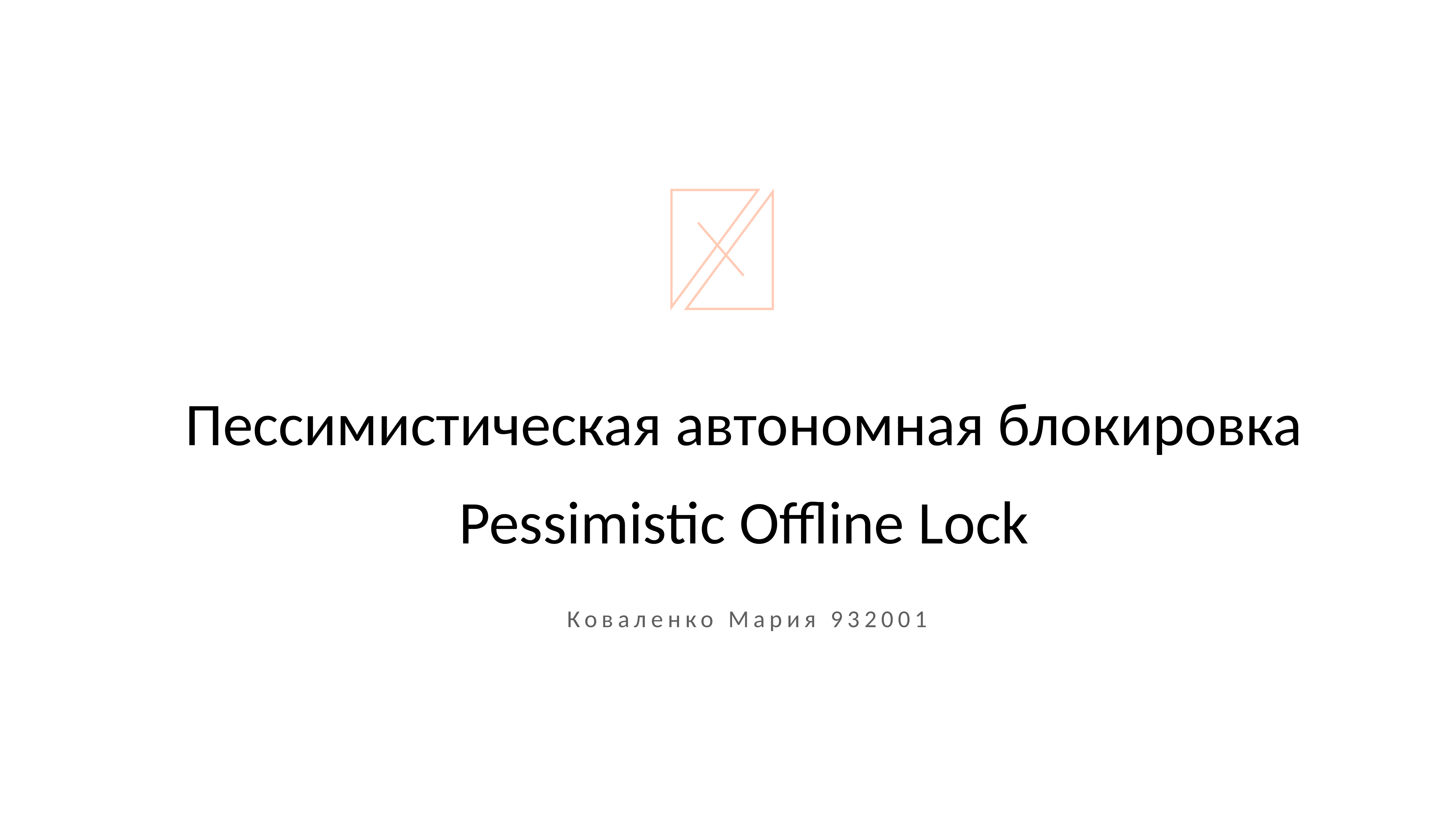

Пессимистическая автономная блокировка Pessimistic Offline Lock
Коваленко Мария 932001